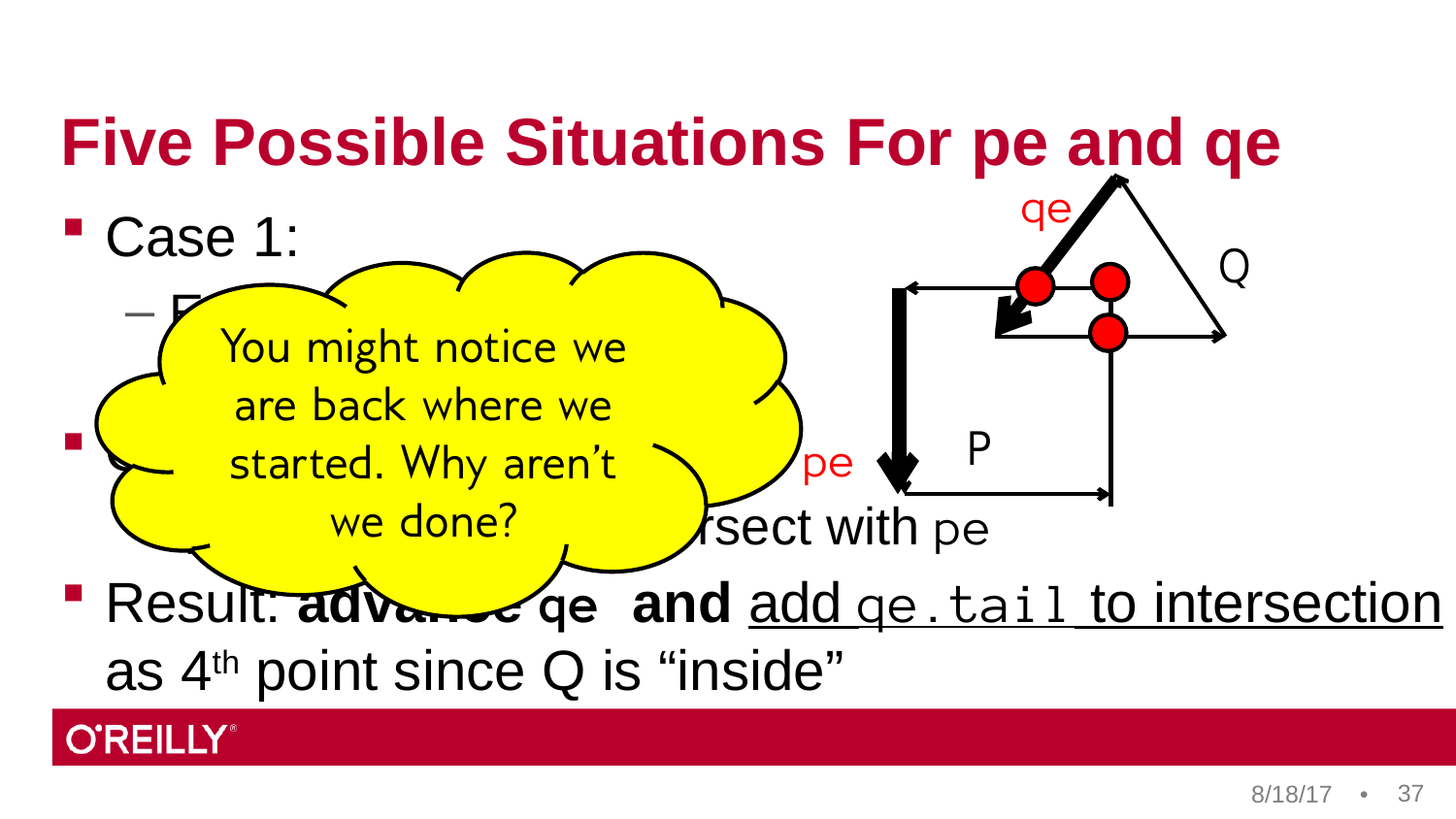

# Five Possible Situations For pe and qe
qe
Case 1:
Edge qe aims at pe, but
pe doesn’t aim at qe
Observation
qe.next might yet intersect with pe
Result: advance qe and add qe.tail to intersection as 4th point since Q is “inside”

Q
You might notice we are back where we started. Why aren’t we done?

P
pe
37
8/18/17    •